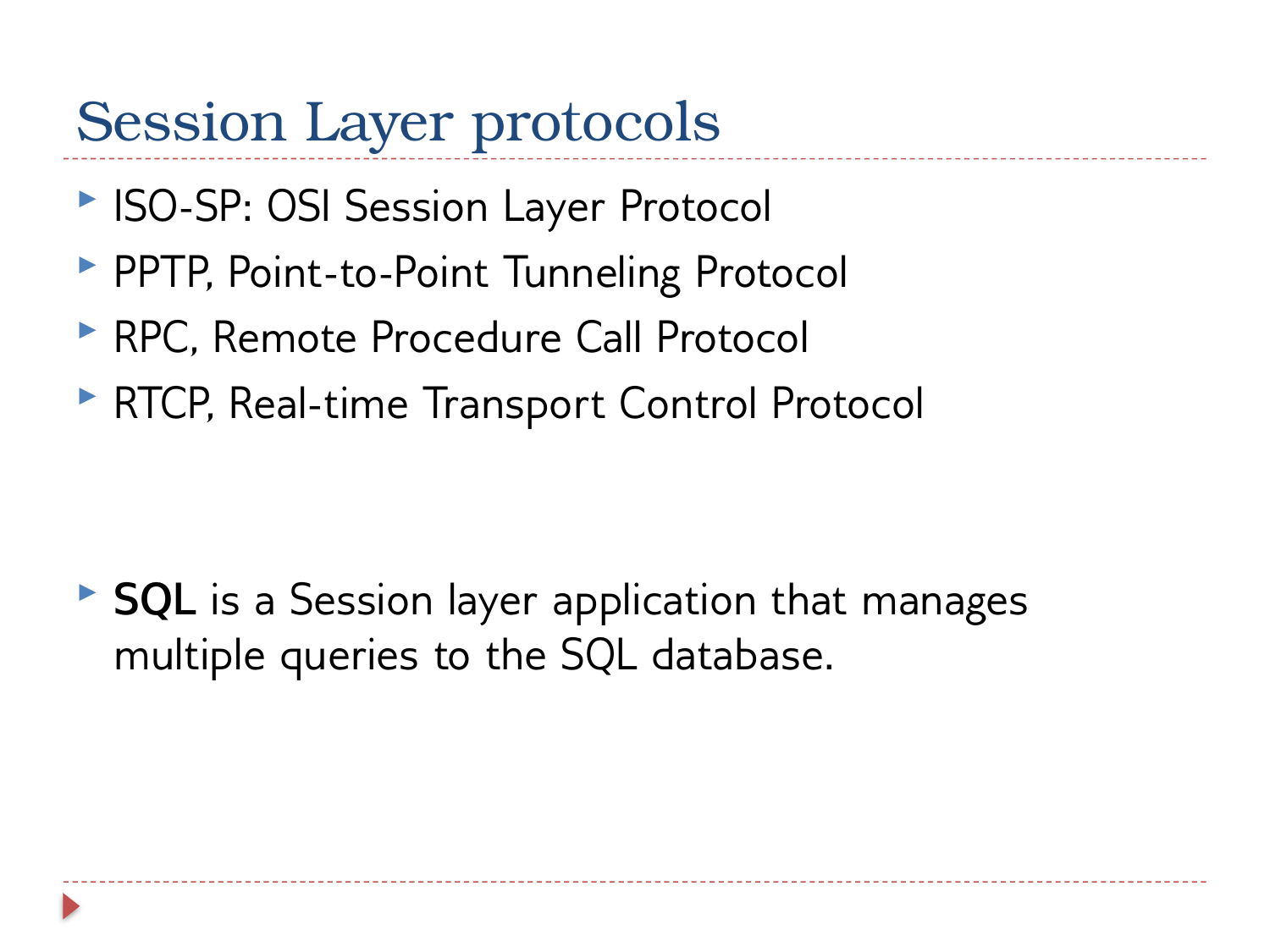

# Session Layer protocols
ISO-SP: OSI Session Layer Protocol
PPTP, Point-to-Point Tunneling Protocol
RPC, Remote Procedure Call Protocol
RTCP, Real-time Transport Control Protocol

SQL is a Session layer application that manages multiple queries to the SQL database.